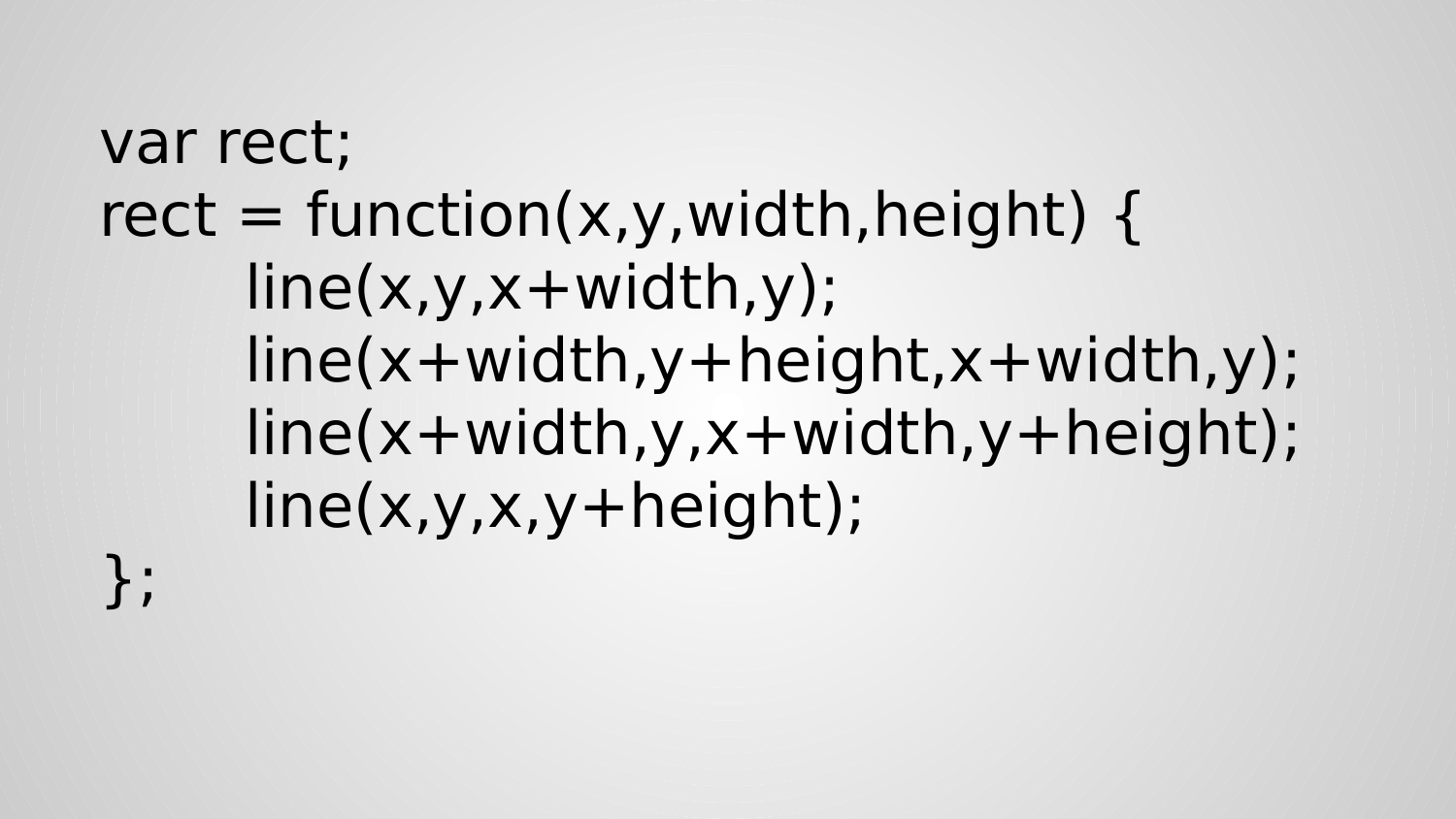

var rect;
rect = function(x,y,width,height) {
	line(x,y,x+width,y);
	line(x+width,y+height,x+width,y);
	line(x+width,y,x+width,y+height);
	line(x,y,x,y+height);
};